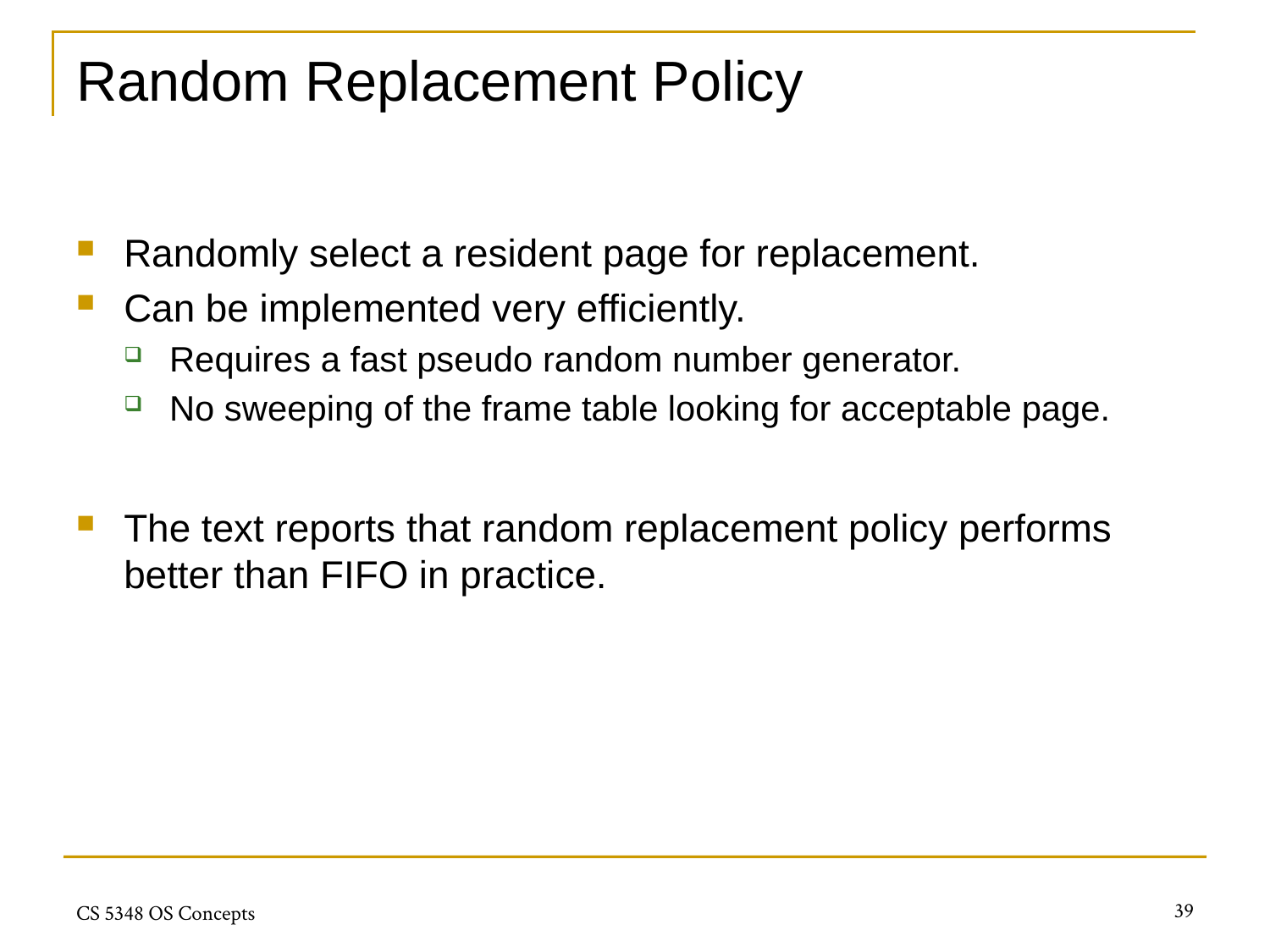

# Random Replacement Policy
Randomly select a resident page for replacement.
Can be implemented very efficiently.
Requires a fast pseudo random number generator.
No sweeping of the frame table looking for acceptable page.

The text reports that random replacement policy performs better than FIFO in practice.
39
CS 5348 OS Concepts